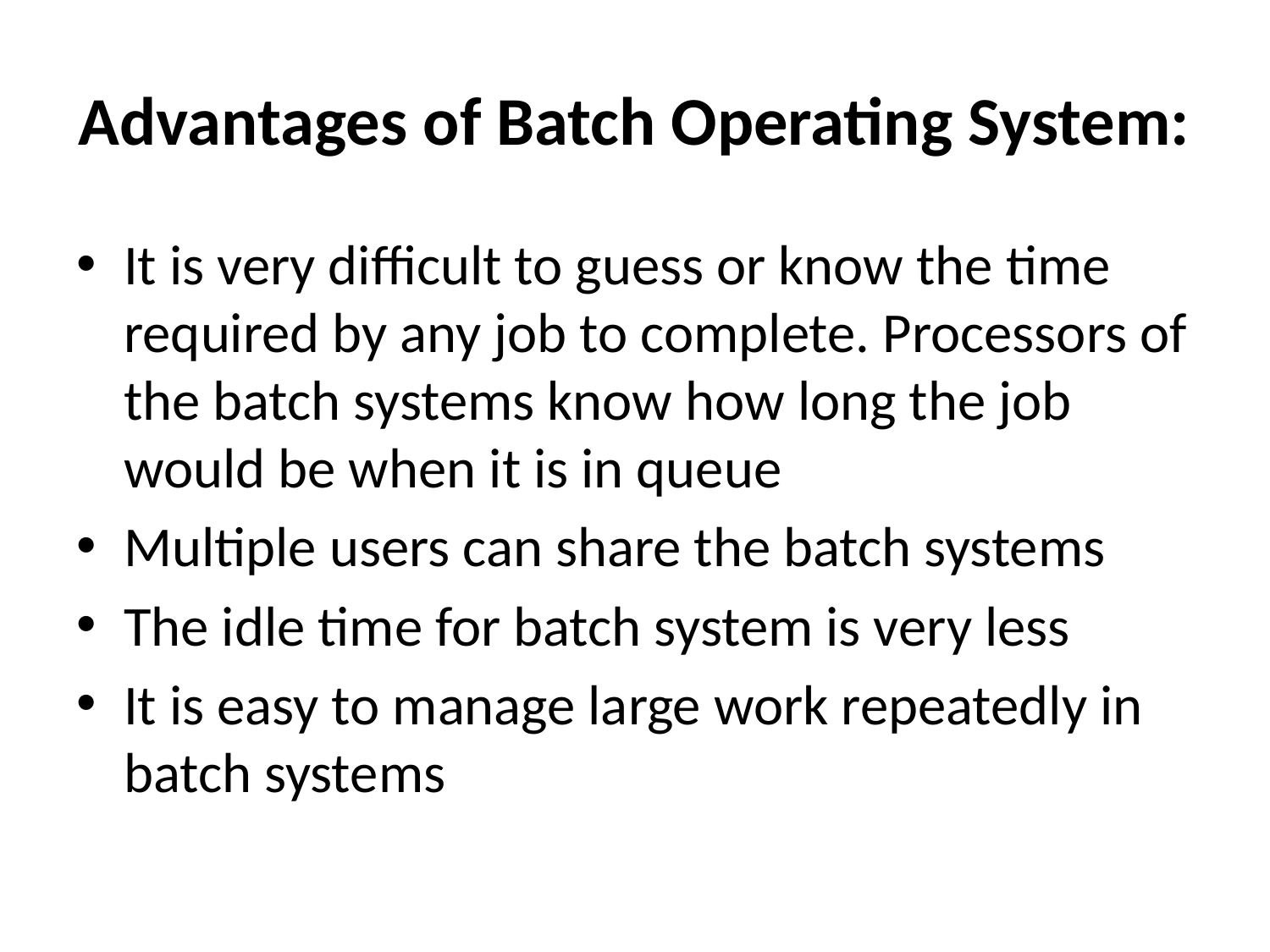

# Advantages of Batch Operating System:
It is very difficult to guess or know the time required by any job to complete. Processors of the batch systems know how long the job would be when it is in queue
Multiple users can share the batch systems
The idle time for batch system is very less
It is easy to manage large work repeatedly in batch systems